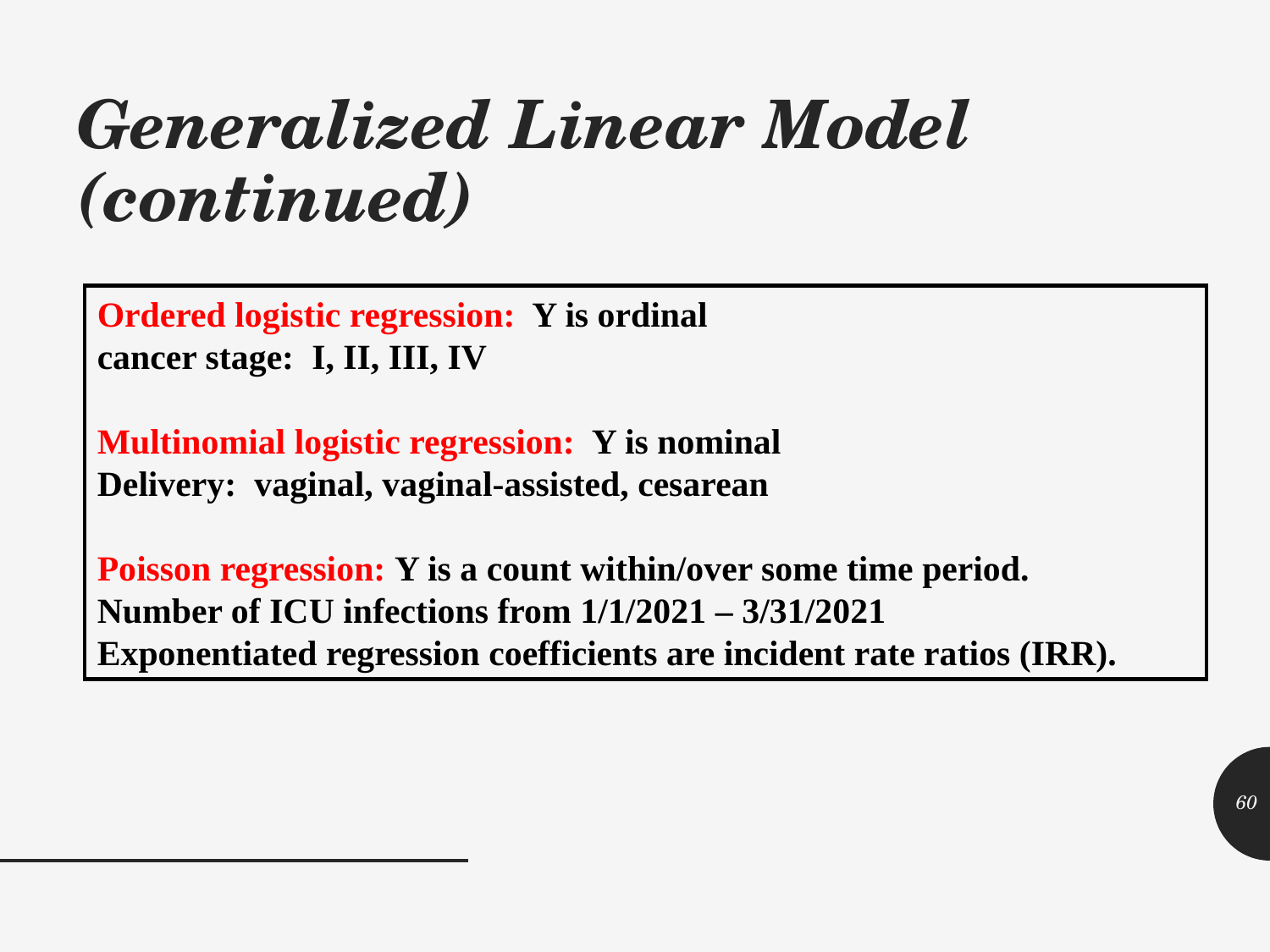

# Generalized Linear Model (continued)
Ordered logistic regression:  Y is ordinal
cancer stage:  I, II, III, IV

Multinomial logistic regression:  Y is nominal
Delivery:  vaginal, vaginal-assisted, cesarean

Poisson regression: Y is a count within/over some time period.
Number of ICU infections from 1/1/2021 – 3/31/2021
Exponentiated regression coefficients are incident rate ratios (IRR).
60